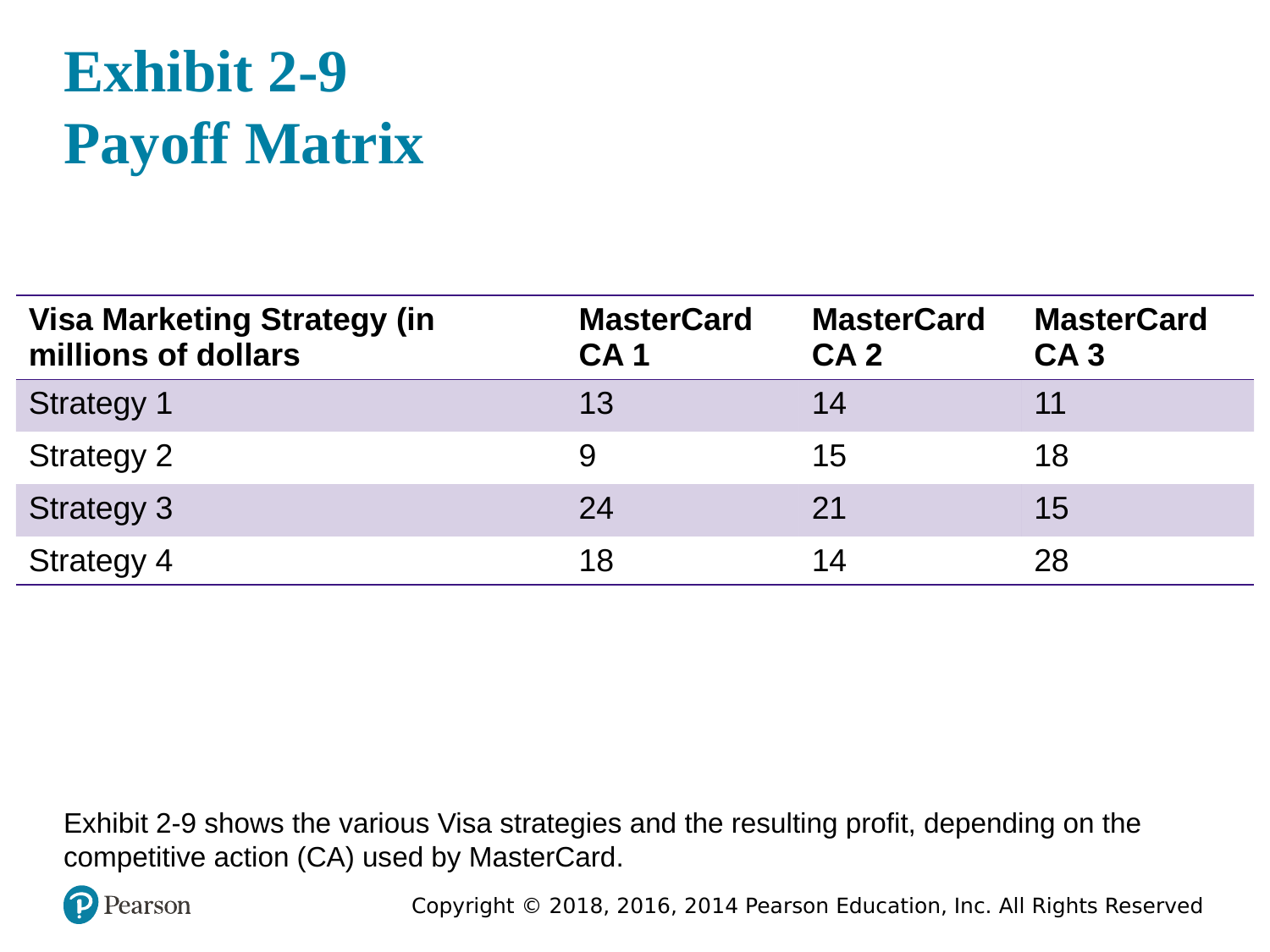

# Exhibit 2-9 Payoff Matrix
| Visa Marketing Strategy (in millions of dollars | MasterCard CA 1 | MasterCard CA 2 | MasterCard CA 3 |
| --- | --- | --- | --- |
| Strategy 1 | 13 | 14 | 11 |
| Strategy 2 | 9 | 15 | 18 |
| Strategy 3 | 24 | 21 | 15 |
| Strategy 4 | 18 | 14 | 28 |
Exhibit 2-9 shows the various Visa strategies and the resulting profit, depending on the competitive action (CA) used by MasterCard.